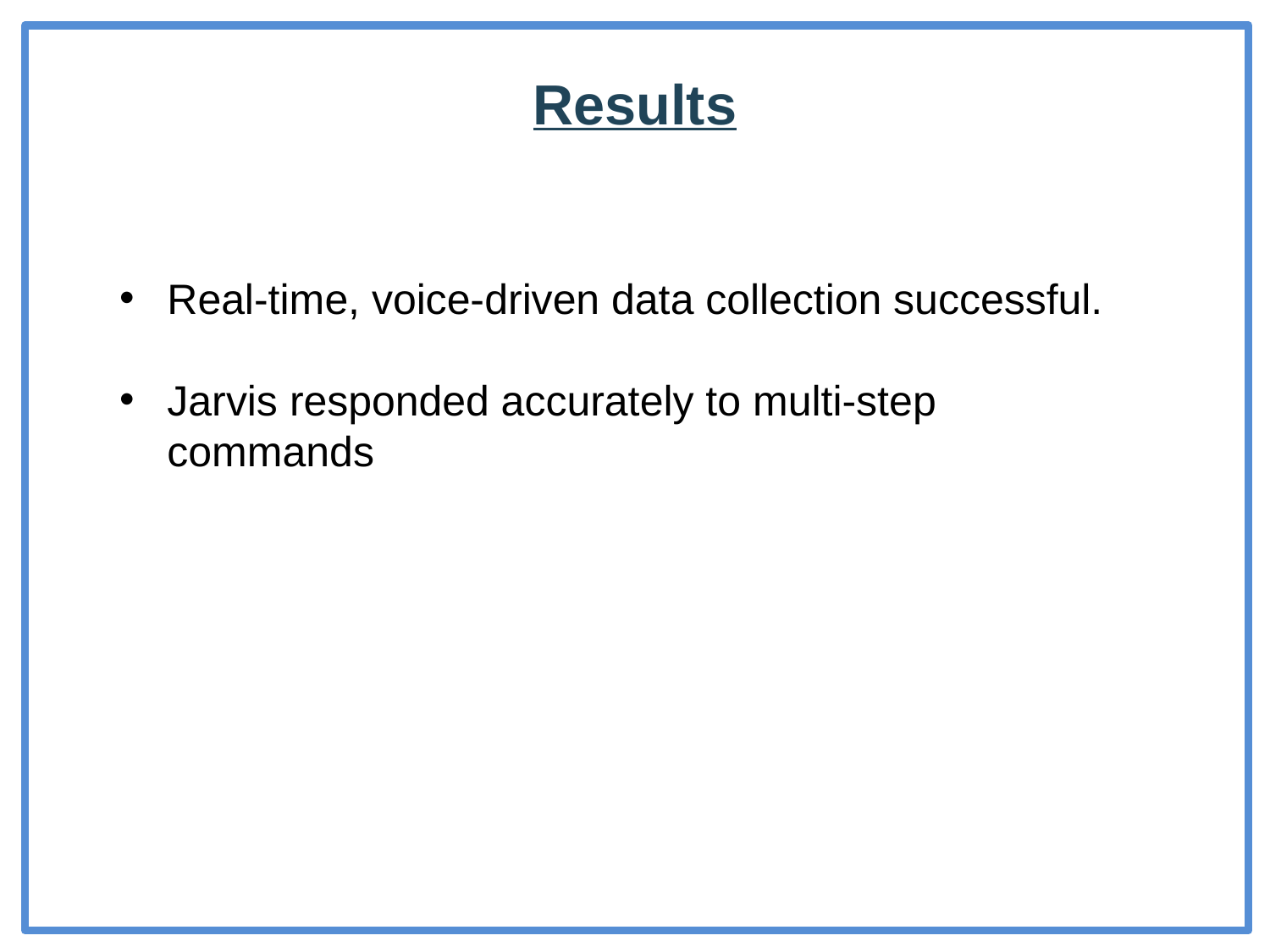

Results
Real-time, voice-driven data collection successful.

Jarvis responded accurately to multi-step commands